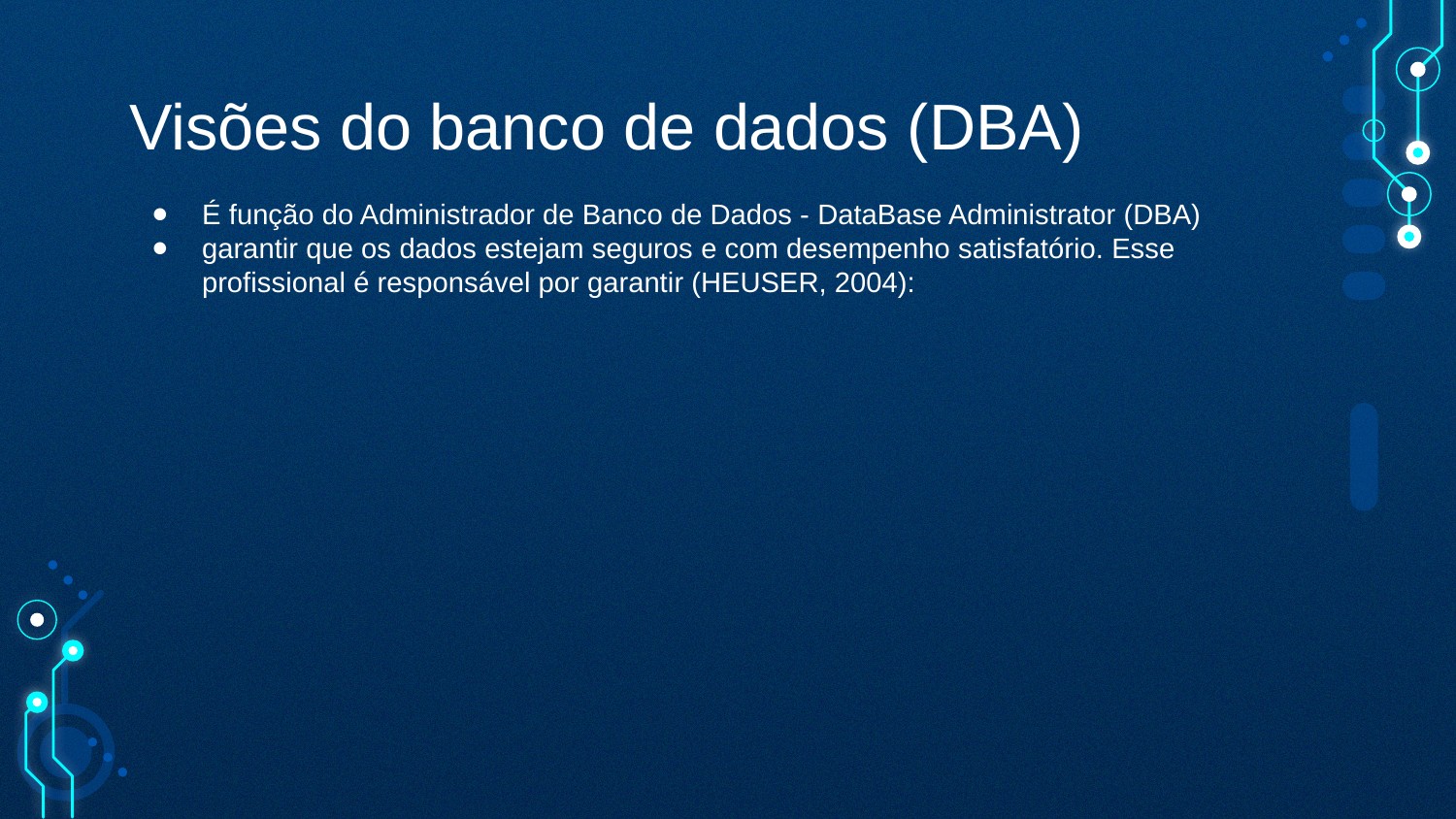

# Visões do banco de dados (DBA)
É função do Administrador de Banco de Dados - DataBase Administrator (DBA)
garantir que os dados estejam seguros e com desempenho satisfatório. Esse profissional é responsável por garantir (HEUSER, 2004):